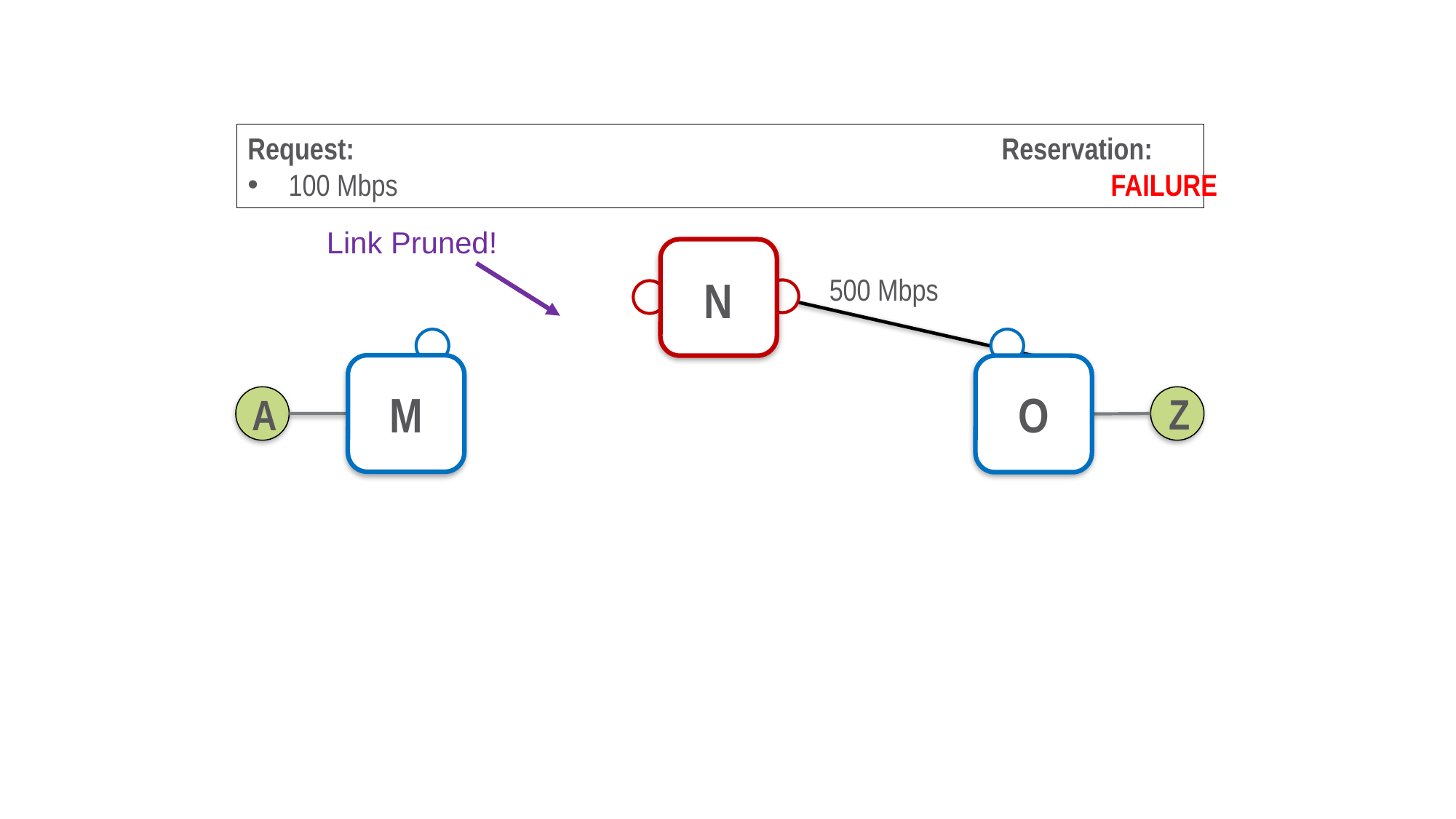

Request:
100 Mbps
Reservation:
	FAILURE
Link Pruned!

N
500 Mbps

M
O
Z
A